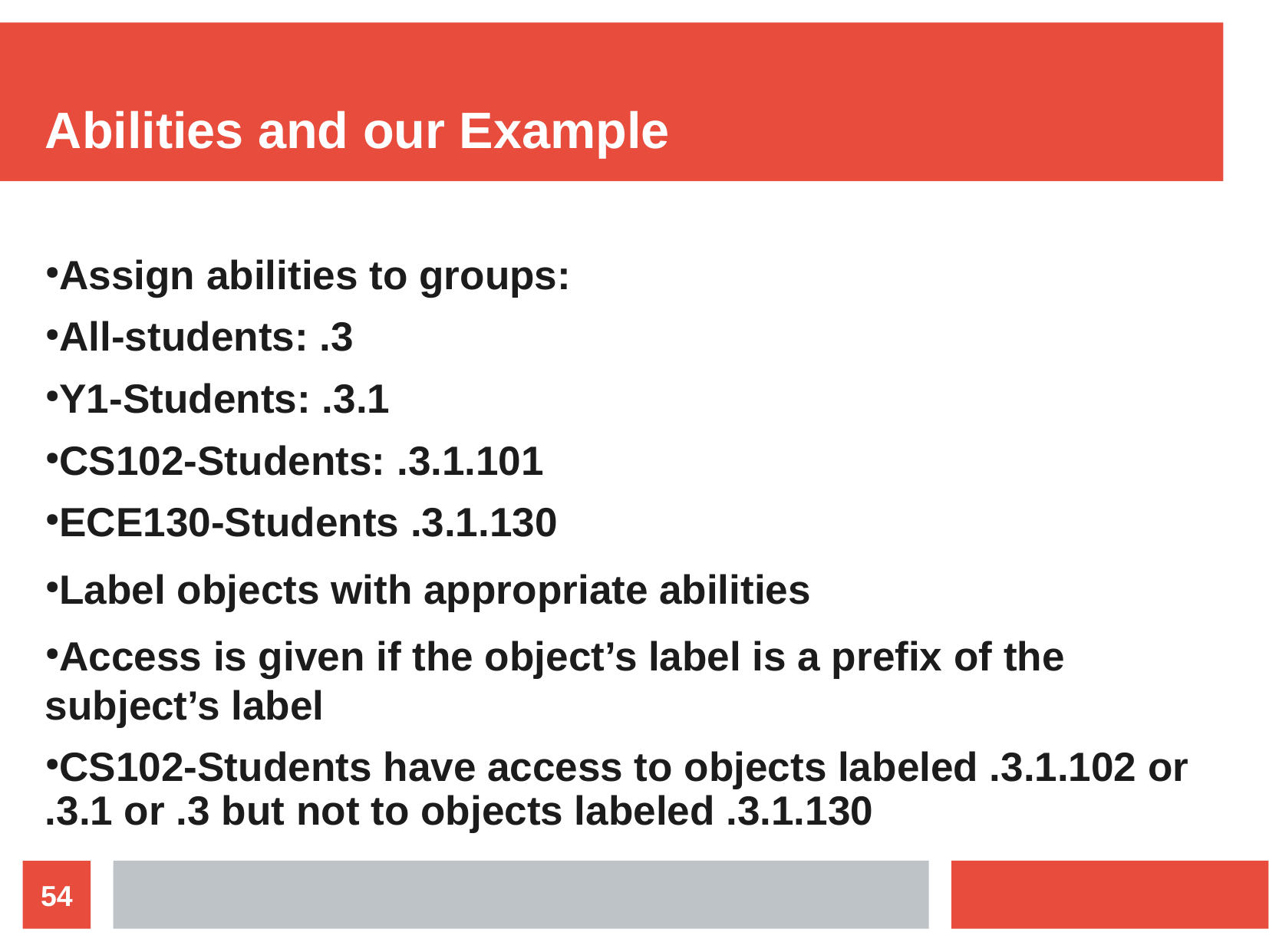

Abilities and our Example
Assign abilities to groups:
All-students: .3
Y1-Students: .3.1
CS102-Students: .3.1.101
ECE130-Students .3.1.130
Label objects with appropriate abilities
Access is given if the object’s label is a prefix of the subject’s label
CS102-Students have access to objects labeled .3.1.102 or .3.1 or .3 but not to objects labeled .3.1.130
54